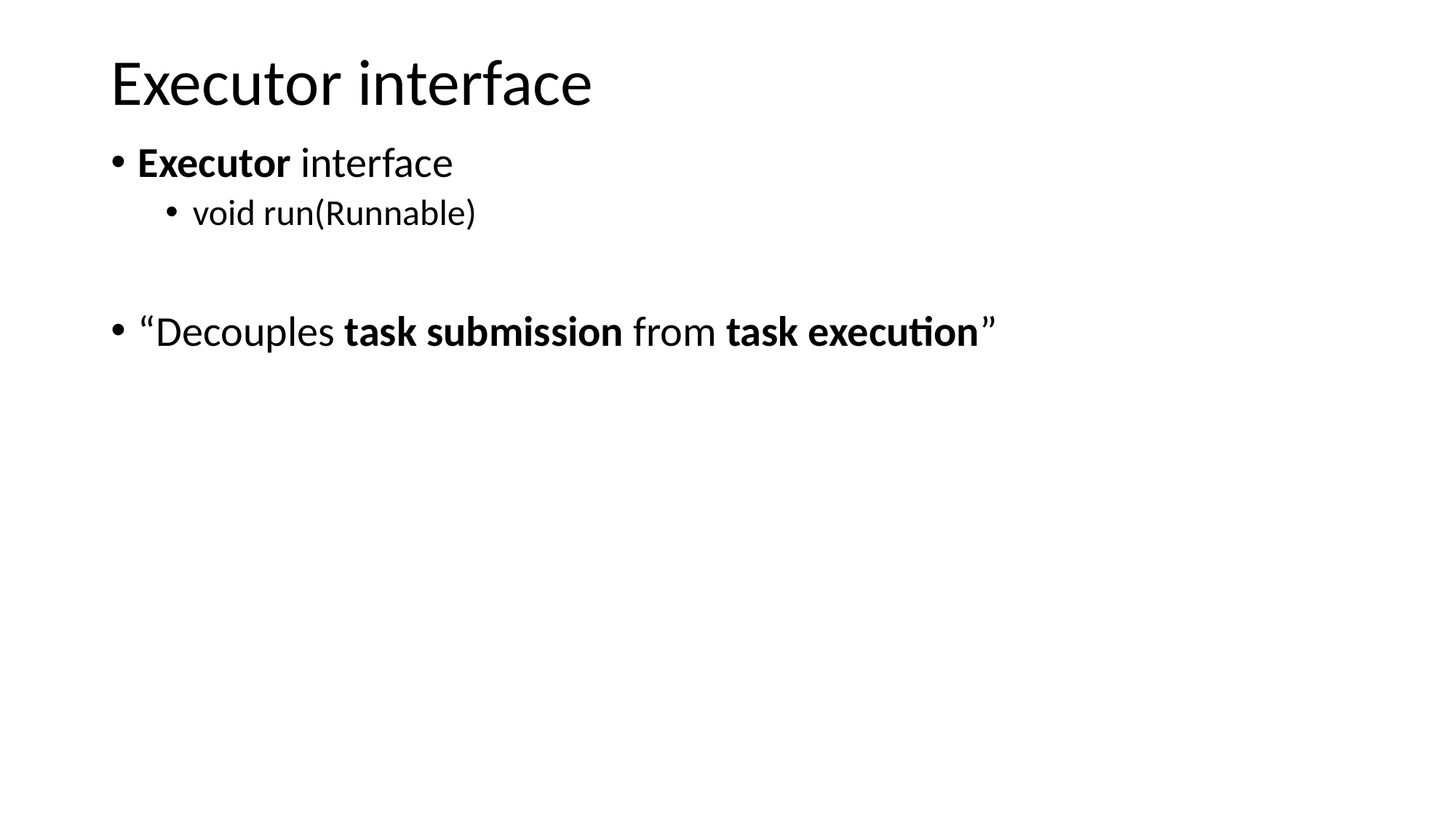

# Executor interface
Executor interface
void run(Runnable)

“Decouples task submission from task execution”